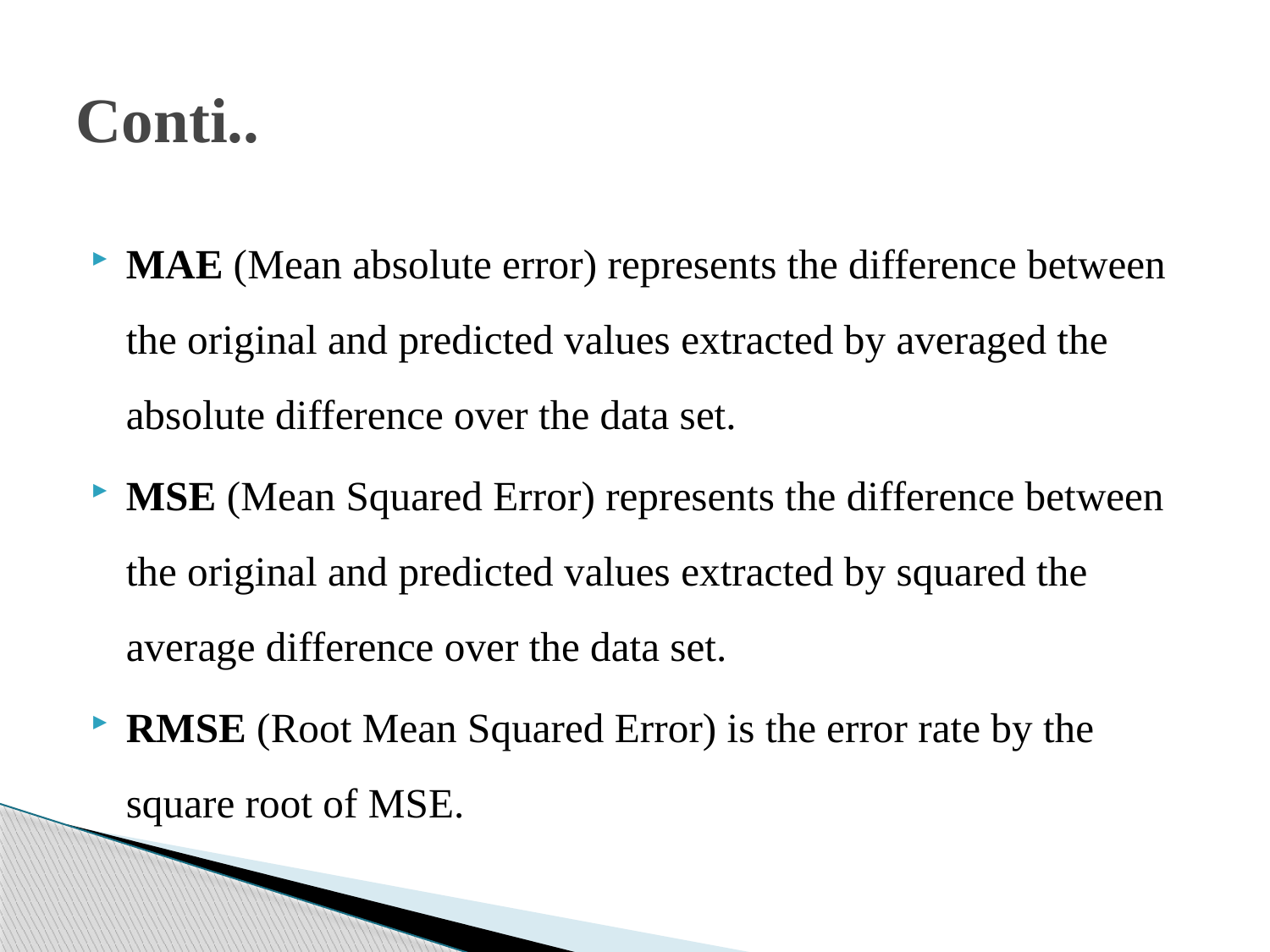

# Conti..
MAE (Mean absolute error) represents the difference between the original and predicted values extracted by averaged the absolute difference over the data set.
MSE (Mean Squared Error) represents the difference between the original and predicted values extracted by squared the average difference over the data set.
RMSE (Root Mean Squared Error) is the error rate by the square root of MSE.